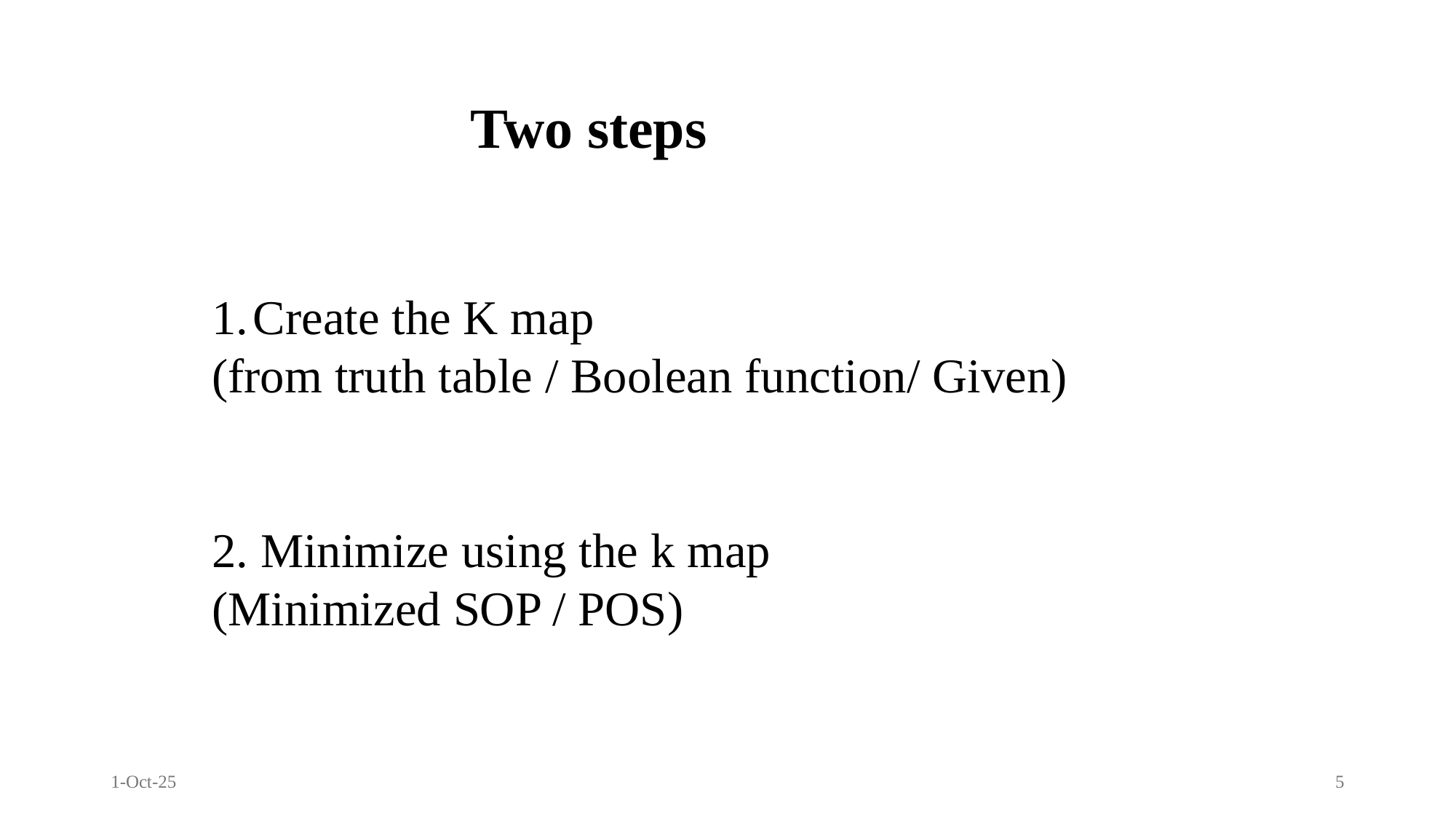

# Two steps
Create the K map
(from truth table / Boolean function/ Given)

2. Minimize using the k map
(Minimized SOP / POS)
1-Oct-25
5